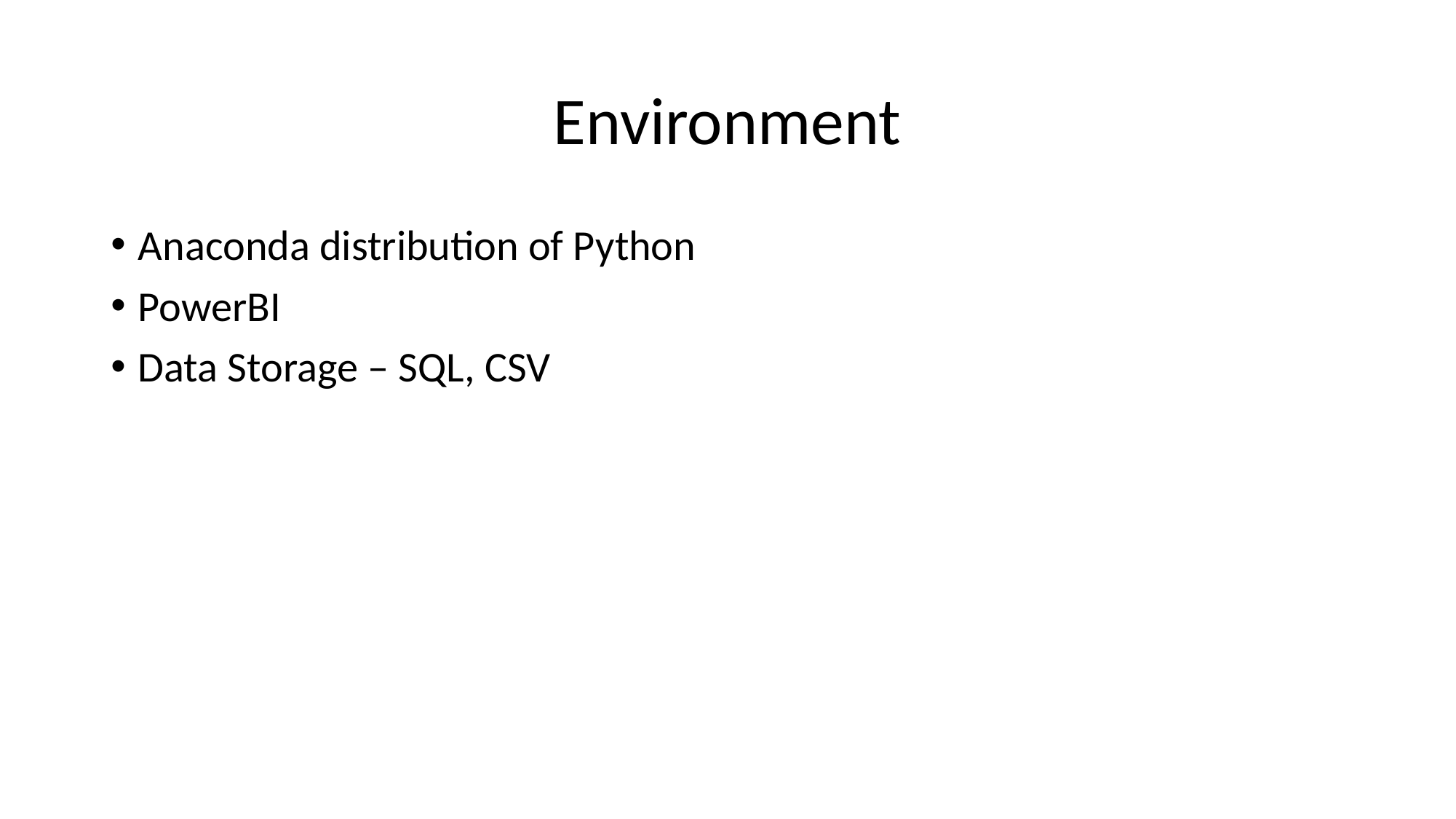

# Environment
Anaconda distribution of Python
PowerBI
Data Storage – SQL, CSV